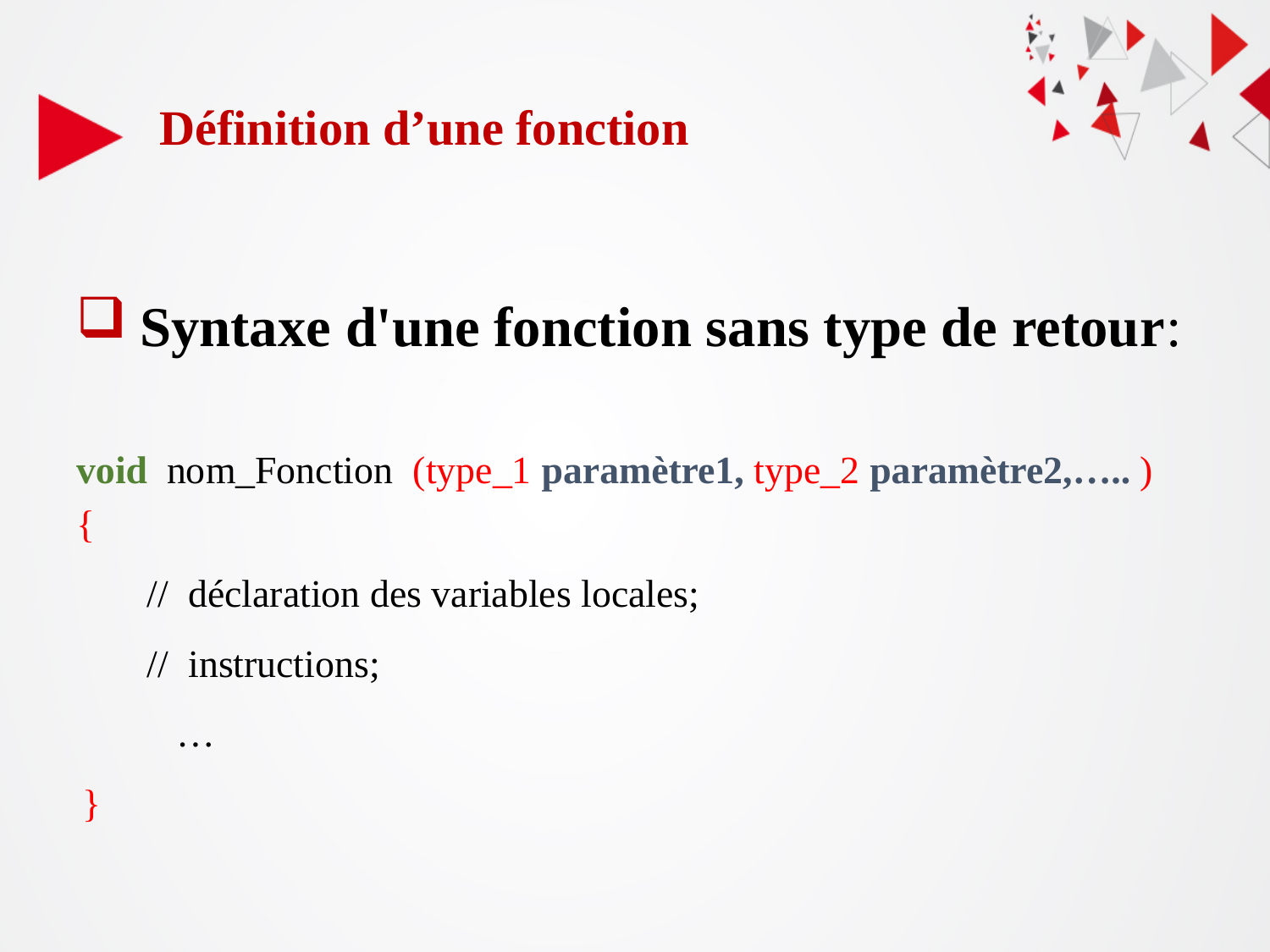

Définition d’une fonction

Syntaxe d'une fonction sans type de retour:

void  nom_Fonction  (type_1 paramètre1, type_2 paramètre2,….. )
{
 //  déclaration des variables locales;
 //  instructions;
    …
}

15